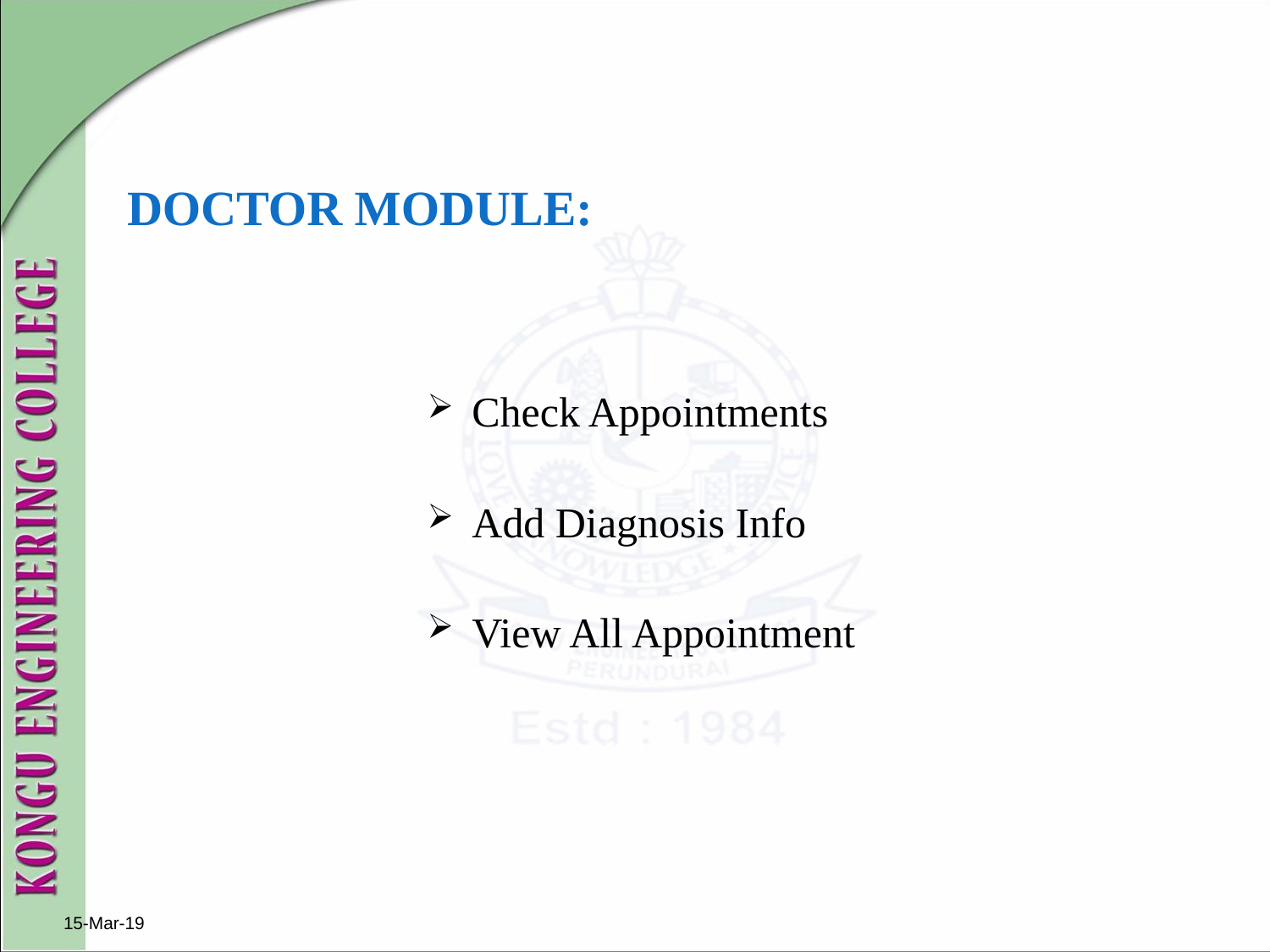

# DOCTOR MODULE:
 Check Appointments
 Add Diagnosis Info
 View All Appointment

15-Mar-19